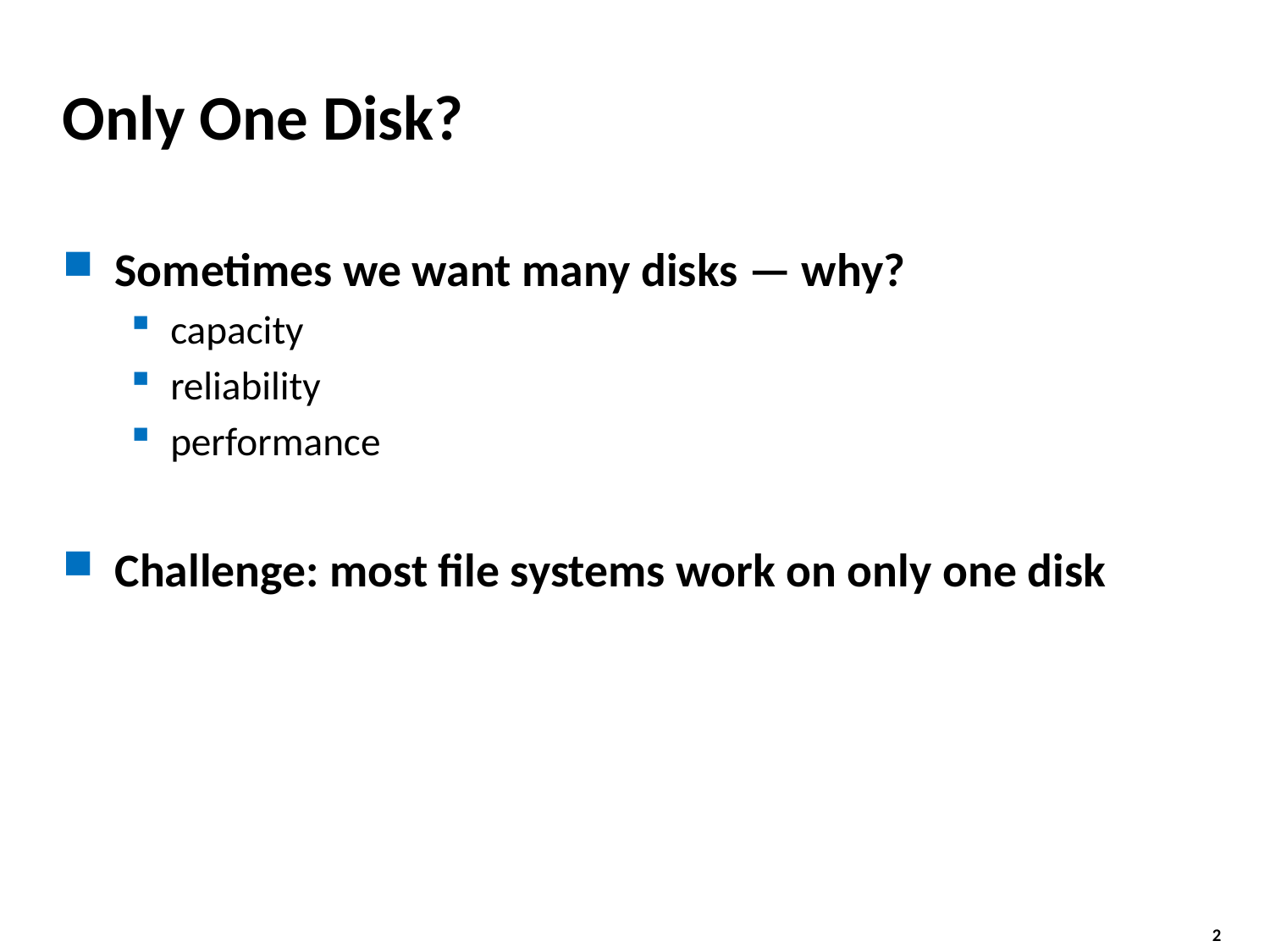

# Only One Disk?
Sometimes we want many disks — why?
capacity
reliability
performance

Challenge: most file systems work on only one disk